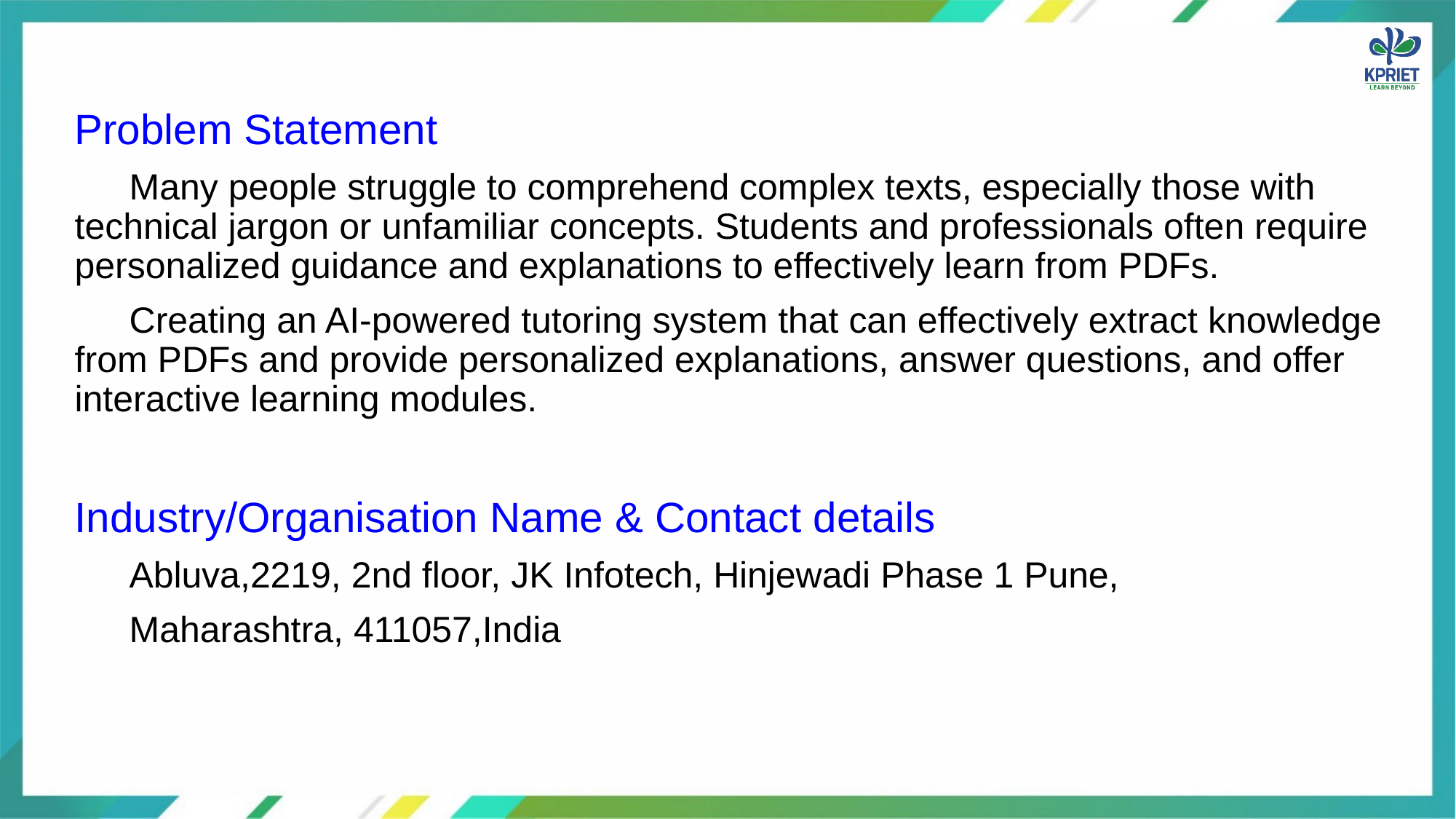

Problem Statement
Many people struggle to comprehend complex texts, especially those with technical jargon or unfamiliar concepts. Students and professionals often require personalized guidance and explanations to effectively learn from PDFs.
Creating an AI-powered tutoring system that can effectively extract knowledge from PDFs and provide personalized explanations, answer questions, and offer interactive learning modules.

Industry/Organisation Name & Contact details
Abluva,2219, 2nd floor, JK Infotech, Hinjewadi Phase 1 Pune,
Maharashtra, 411057,India

I